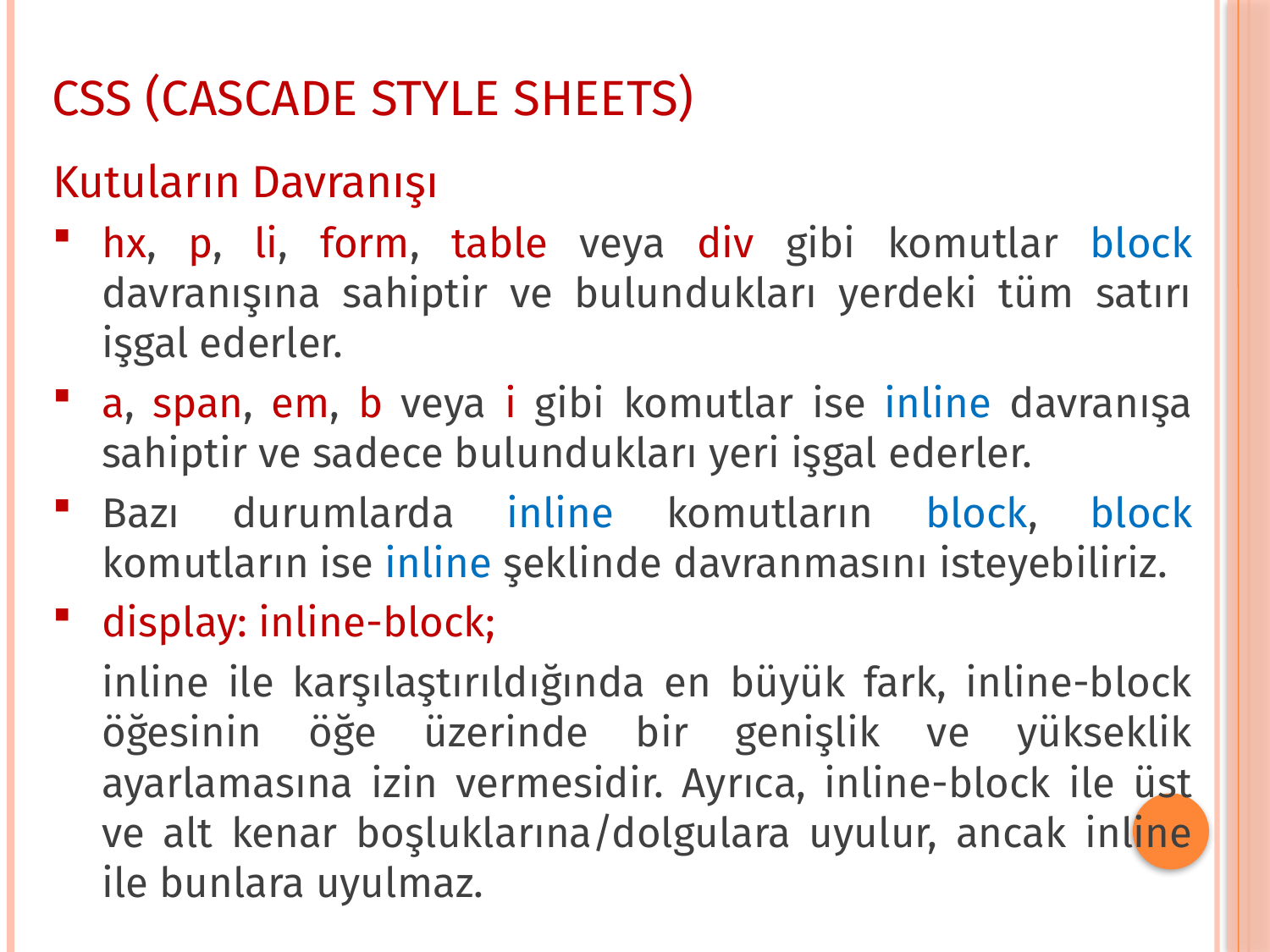

CSS (CASCADE STYLE SHEETS)
Kutuların Davranışı
hx, p, li, form, table veya div gibi komutlar block davranışına sahiptir ve bulundukları yerdeki tüm satırı işgal ederler.
a, span, em, b veya i gibi komutlar ise inline davranışa sahiptir ve sadece bulundukları yeri işgal ederler.
Bazı durumlarda inline komutların block, block komutların ise inline şeklinde davranmasını isteyebiliriz.
display: inline-block;
	inline ile karşılaştırıldığında en büyük fark, inline-block öğesinin öğe üzerinde bir genişlik ve yükseklik ayarlamasına izin vermesidir. Ayrıca, inline-block ile üst ve alt kenar boşluklarına/dolgulara uyulur, ancak inline ile bunlara uyulmaz.